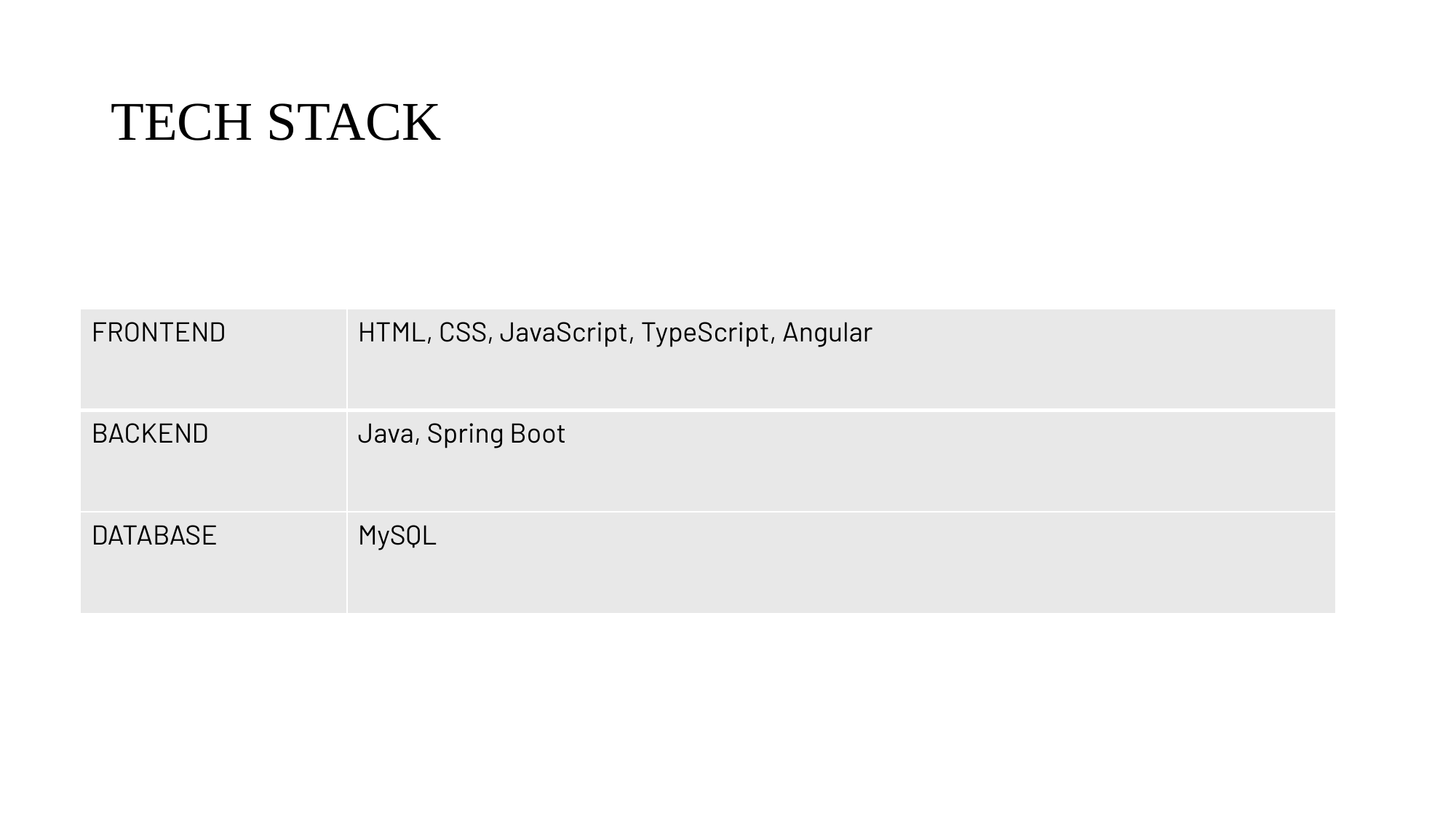

# TECH STACK
| FRONTEND | HTML, CSS, JavaScript, TypeScript, Angular |
| --- | --- |
| BACKEND | Java, Spring Boot |
| DATABASE | MySQL |